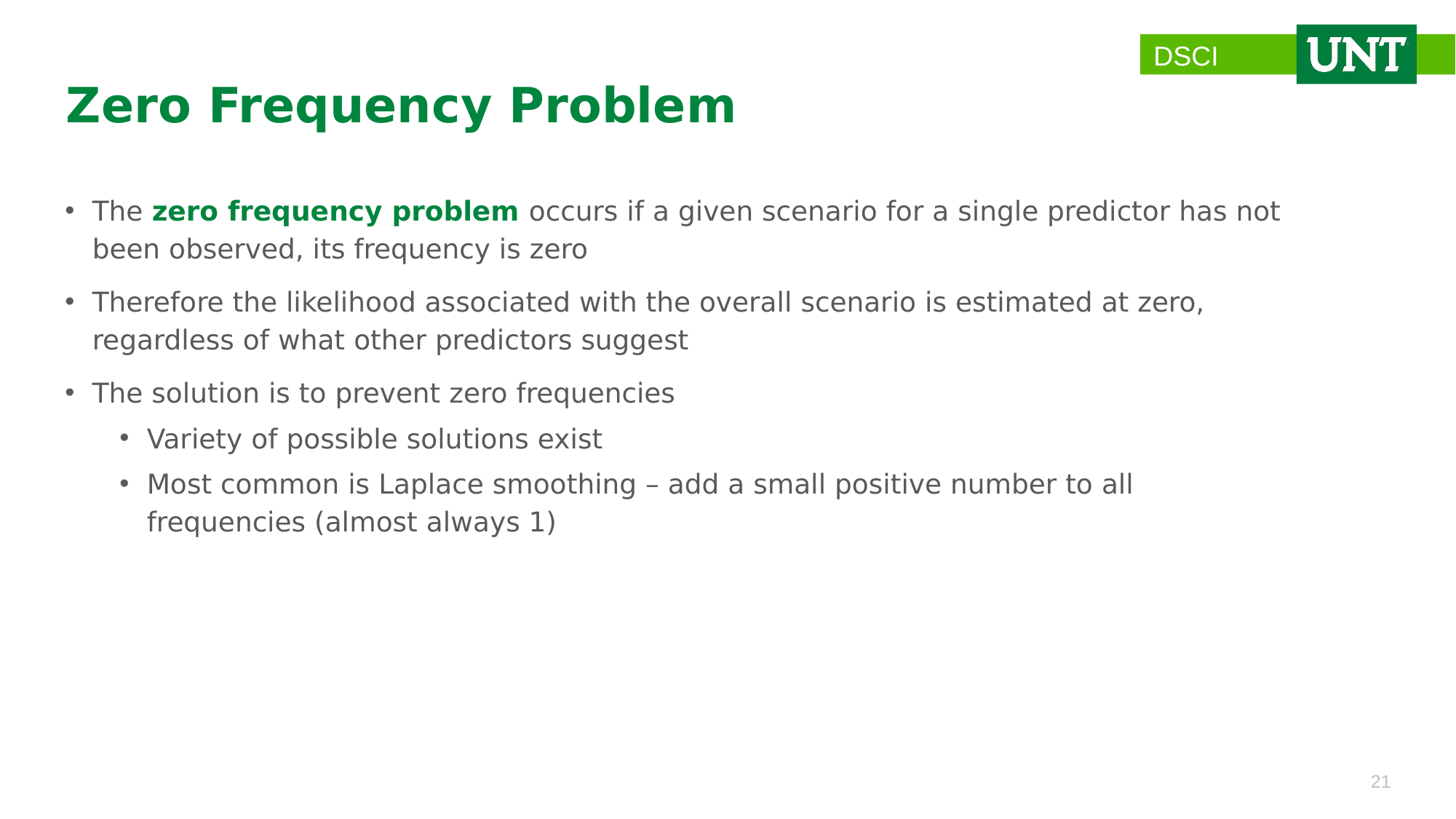

# Zero Frequency Problem
The zero frequency problem occurs if a given scenario for a single predictor has not been observed, its frequency is zero
Therefore the likelihood associated with the overall scenario is estimated at zero, regardless of what other predictors suggest
The solution is to prevent zero frequencies
Variety of possible solutions exist
Most common is Laplace smoothing – add a small positive number to all frequencies (almost always 1)
21